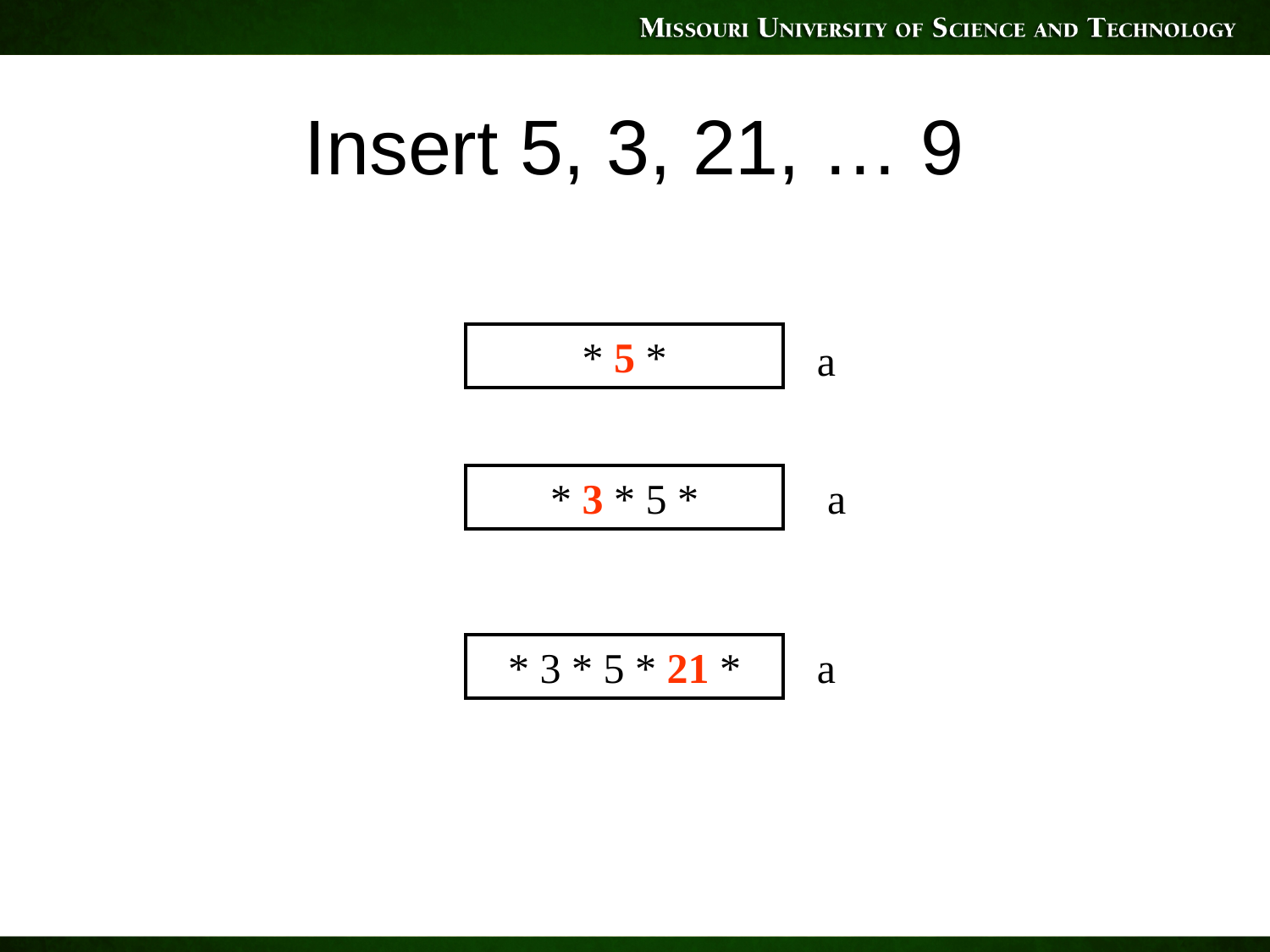

# Insert 5, 3, 21, … 9
* 5 *
a
* 3 * 5 *
a
* 3 * 5 * 21 *
a